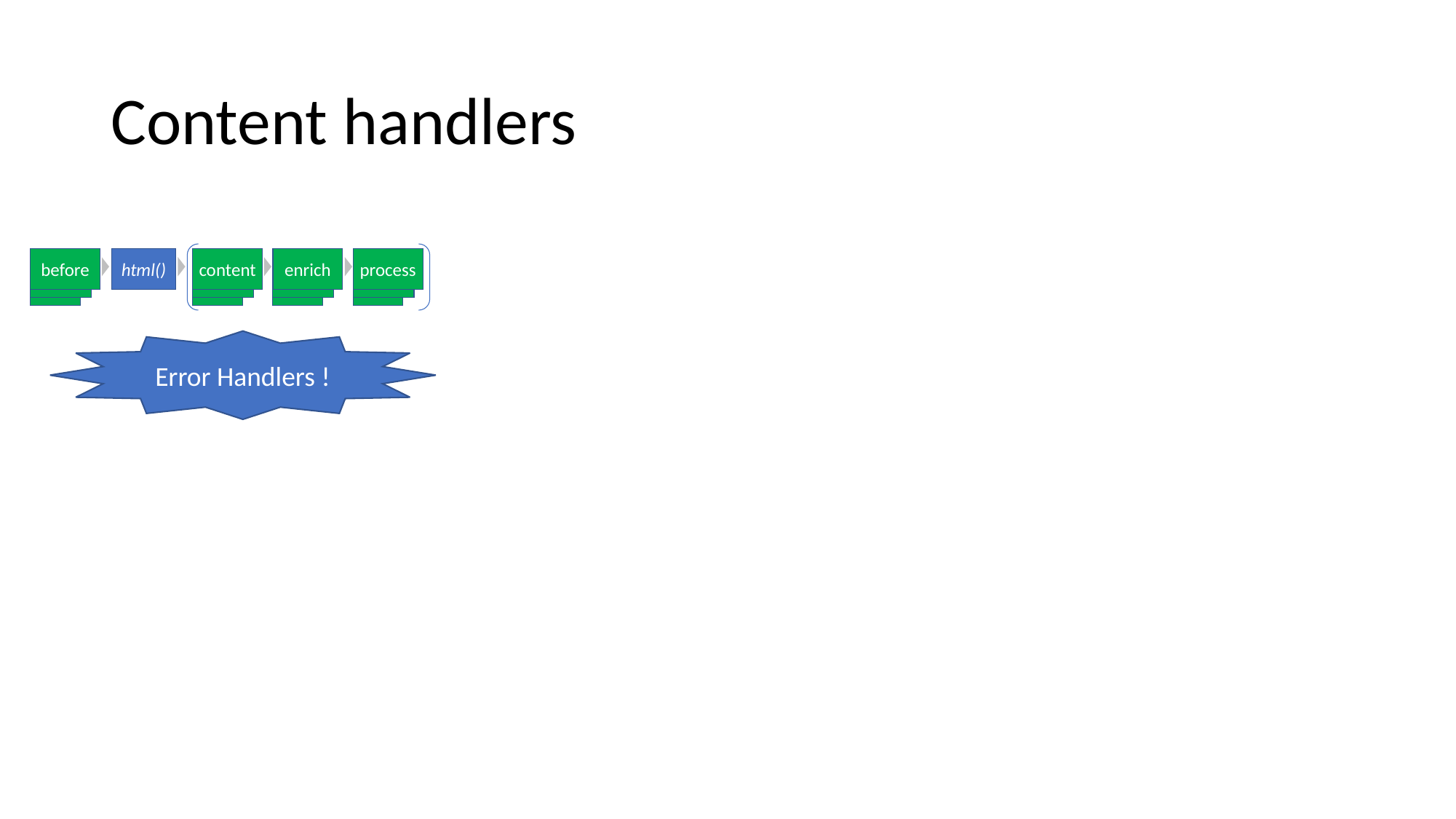

# Content handlers

before
html()
enrich
process
content

Error Handlers !